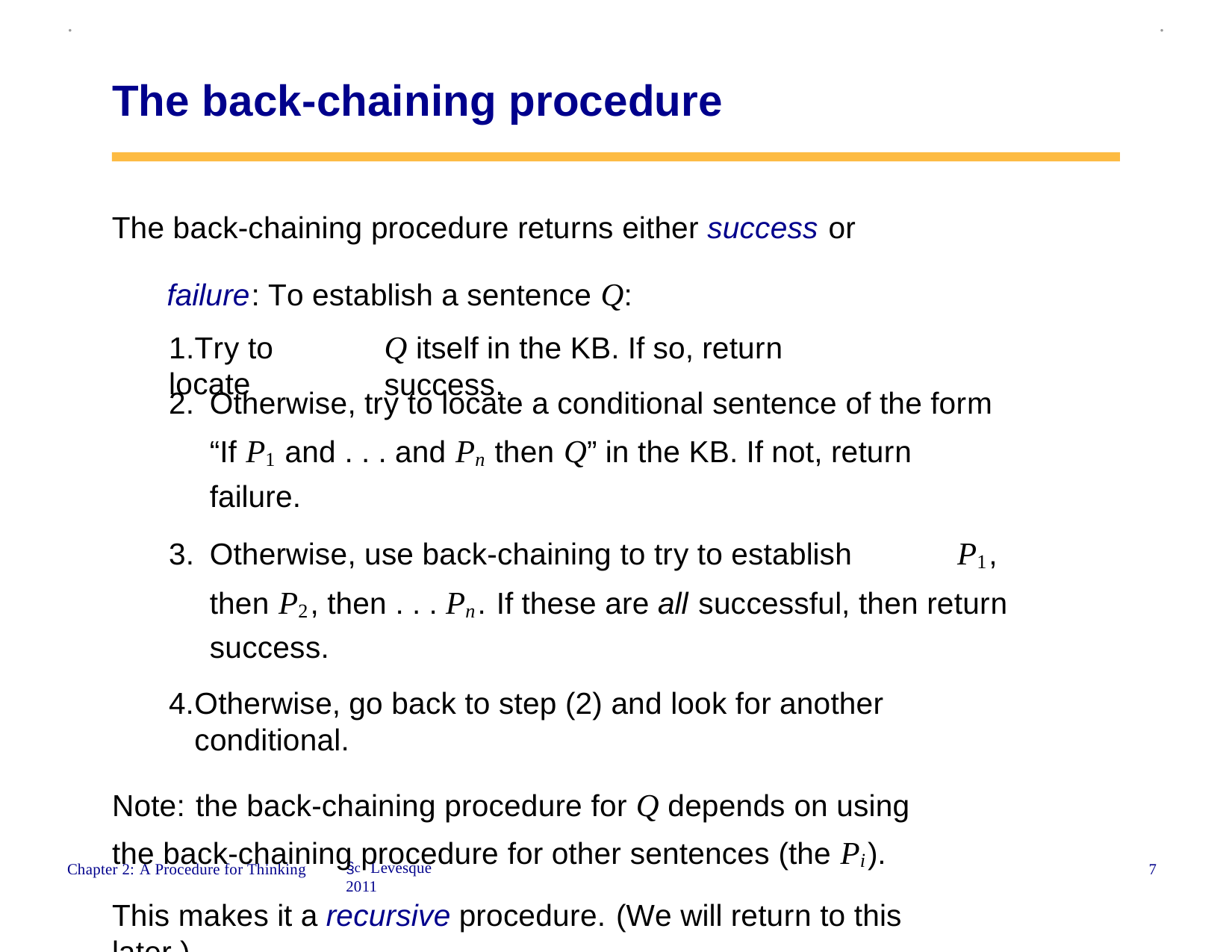

.
.
The back-chaining procedure

The back-chaining procedure returns either success or failure: To establish a sentence Q:

Q itself in the KB. If so, return success.
1.Try to locate
Otherwise, try to locate a conditional sentence of the form “If P1  and . . . and Pn  then Q” in the KB. If not, return failure.
Otherwise, use back-chaining to try to establish	P1, then P2, then . . . Pn. If these are all successful, then return success.
Otherwise, go back to step (2) and look for another conditional.
Note: the back-chaining procedure for Q depends on using the back-chaining procedure for other sentences (the Pi).
This makes it a recursive procedure. (We will return to this later.)
§c   Levesque 2011
7
Chapter 2: A Procedure for Thinking